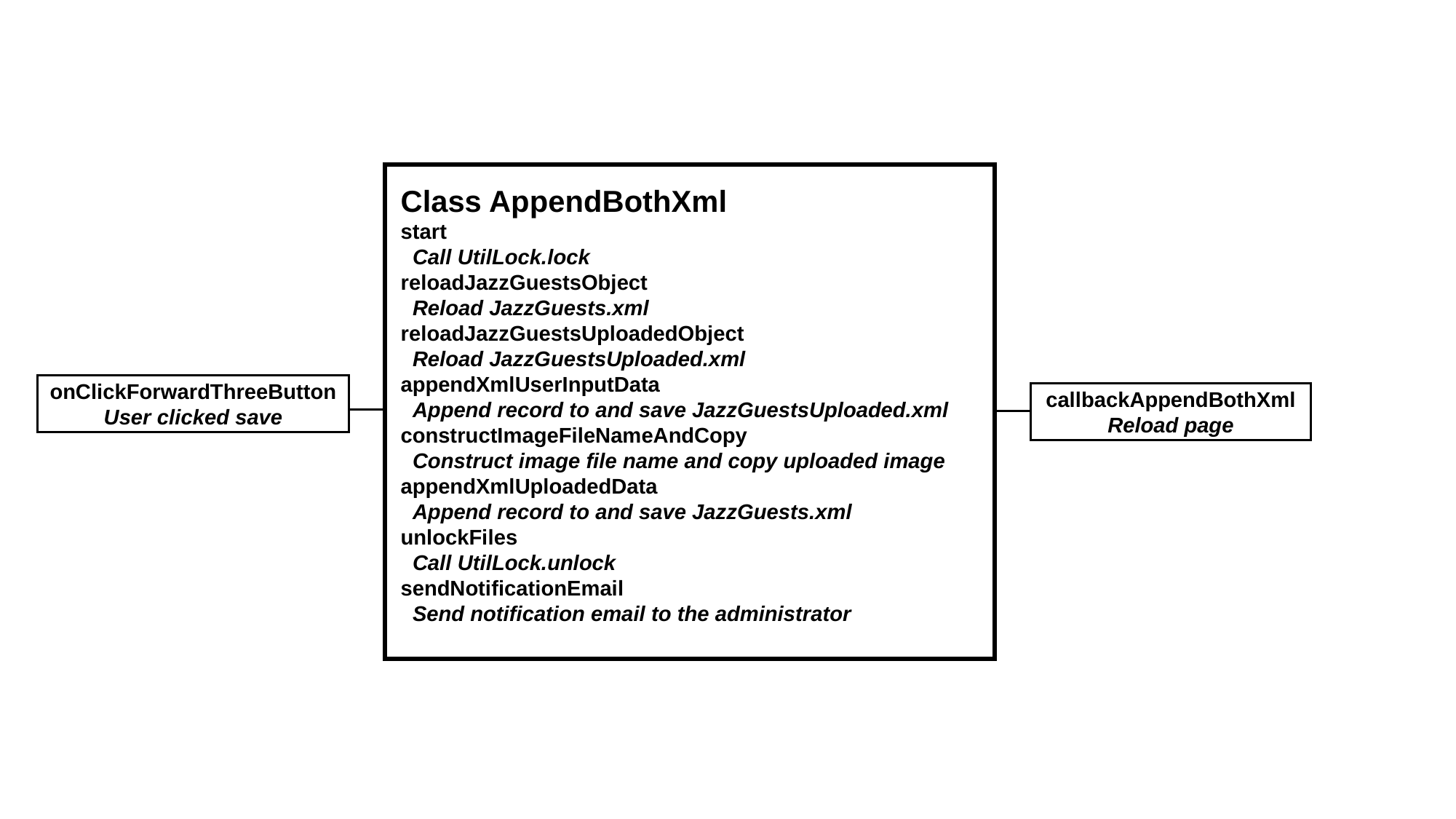

Class AppendBothXml
start
  Call UtilLock.lock
reloadJazzGuestsObject
  Reload JazzGuests.xml
reloadJazzGuestsUploadedObject
  Reload JazzGuestsUploaded.xml
appendXmlUserInputData
  Append record to and save JazzGuestsUploaded.xml
constructImageFileNameAndCopy
  Construct image file name and copy uploaded image
appendXmlUploadedData
  Append record to and save JazzGuests.xml
unlockFiles
  Call UtilLock.unlock
sendNotificationEmail
  Send notification email to the administrator
onClickForwardThreeButton
User clicked save
callbackAppendBothXml
Reload page